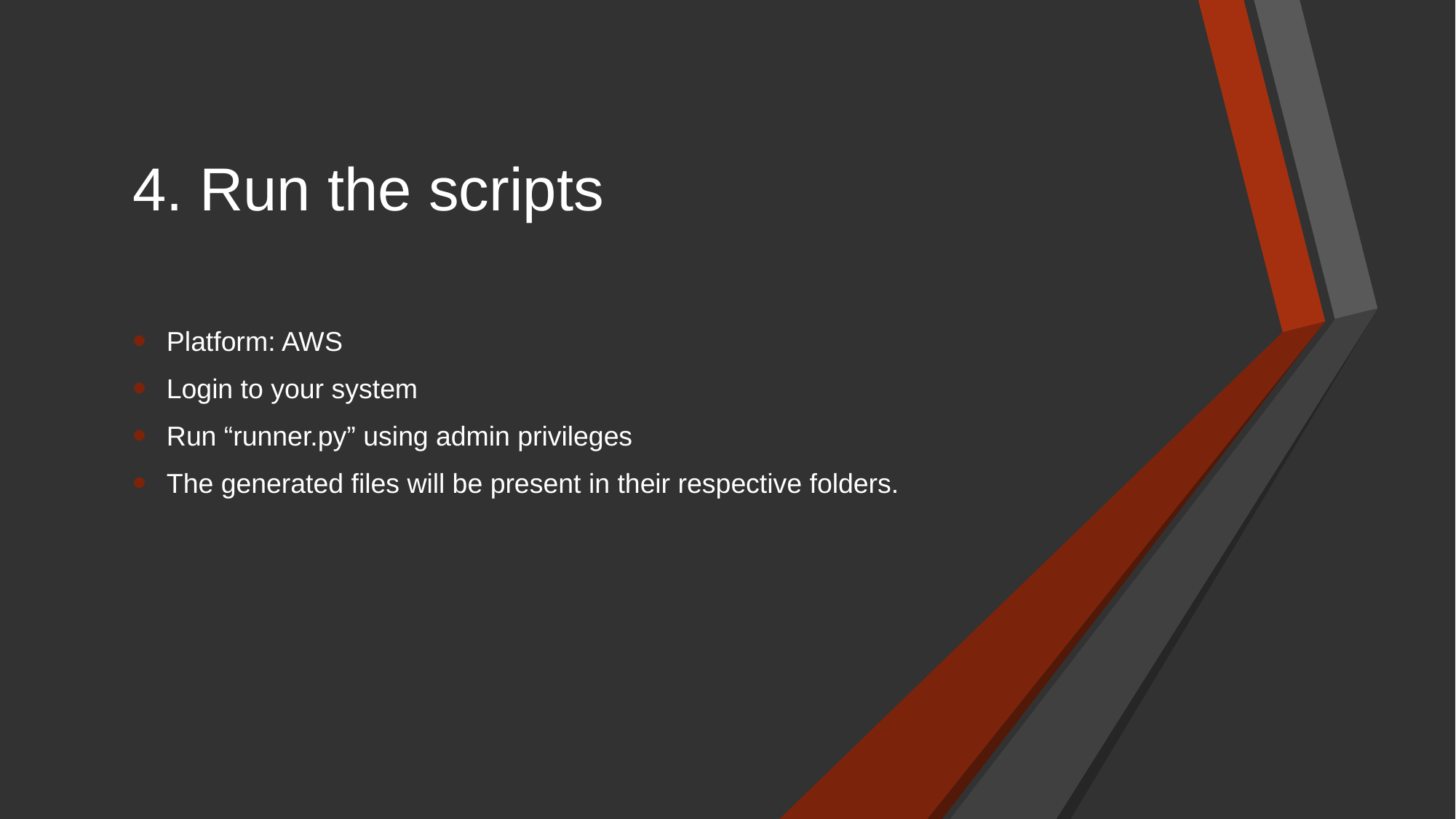

# 4. Run the scripts
Platform: AWS
Login to your system
Run “runner.py” using admin privileges
The generated files will be present in their respective folders.